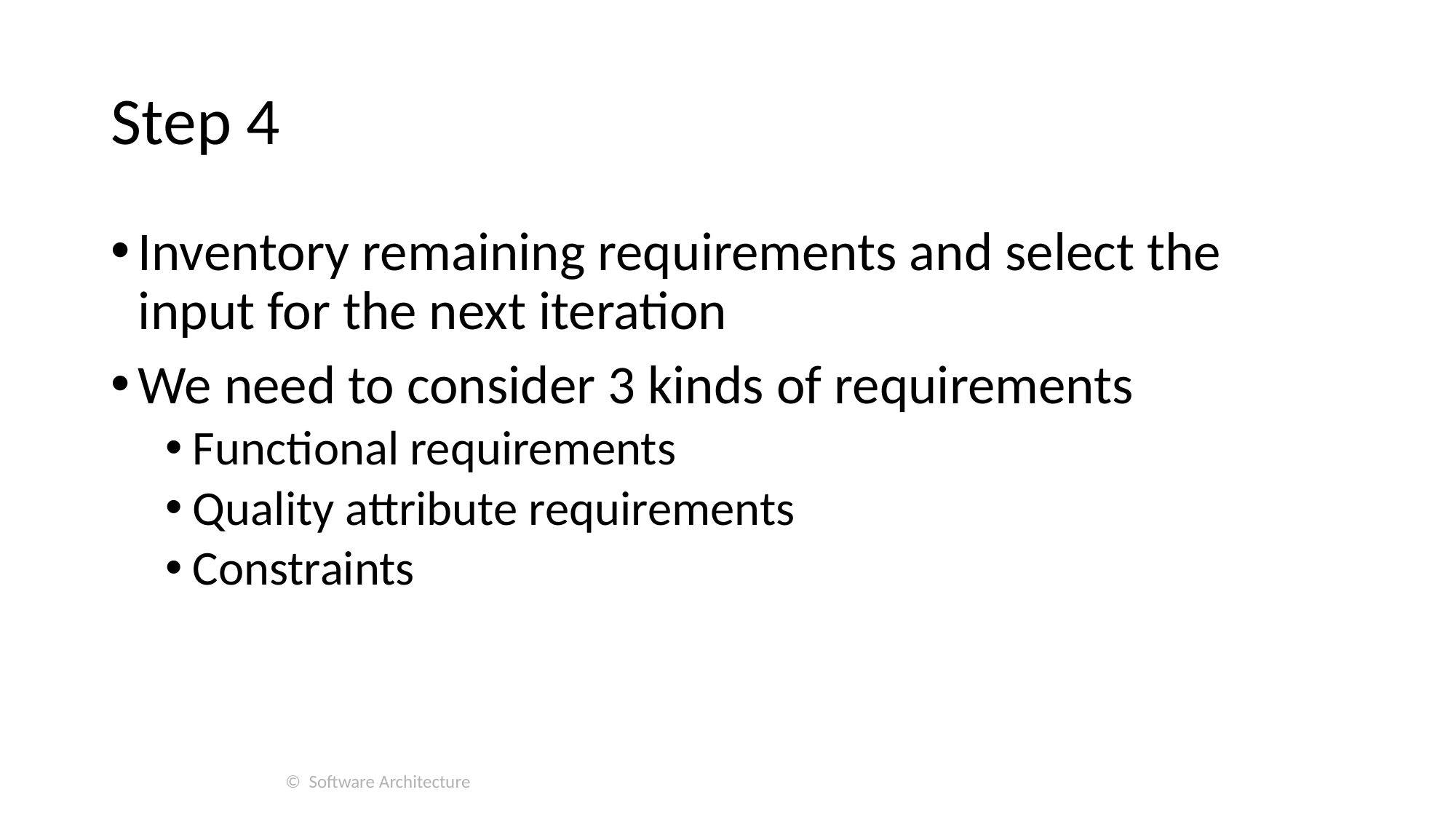

# Step 4
Inventory remaining requirements and select the input for the next iteration
We need to consider 3 kinds of requirements
Functional requirements
Quality attribute requirements
Constraints

©  Software Architecture